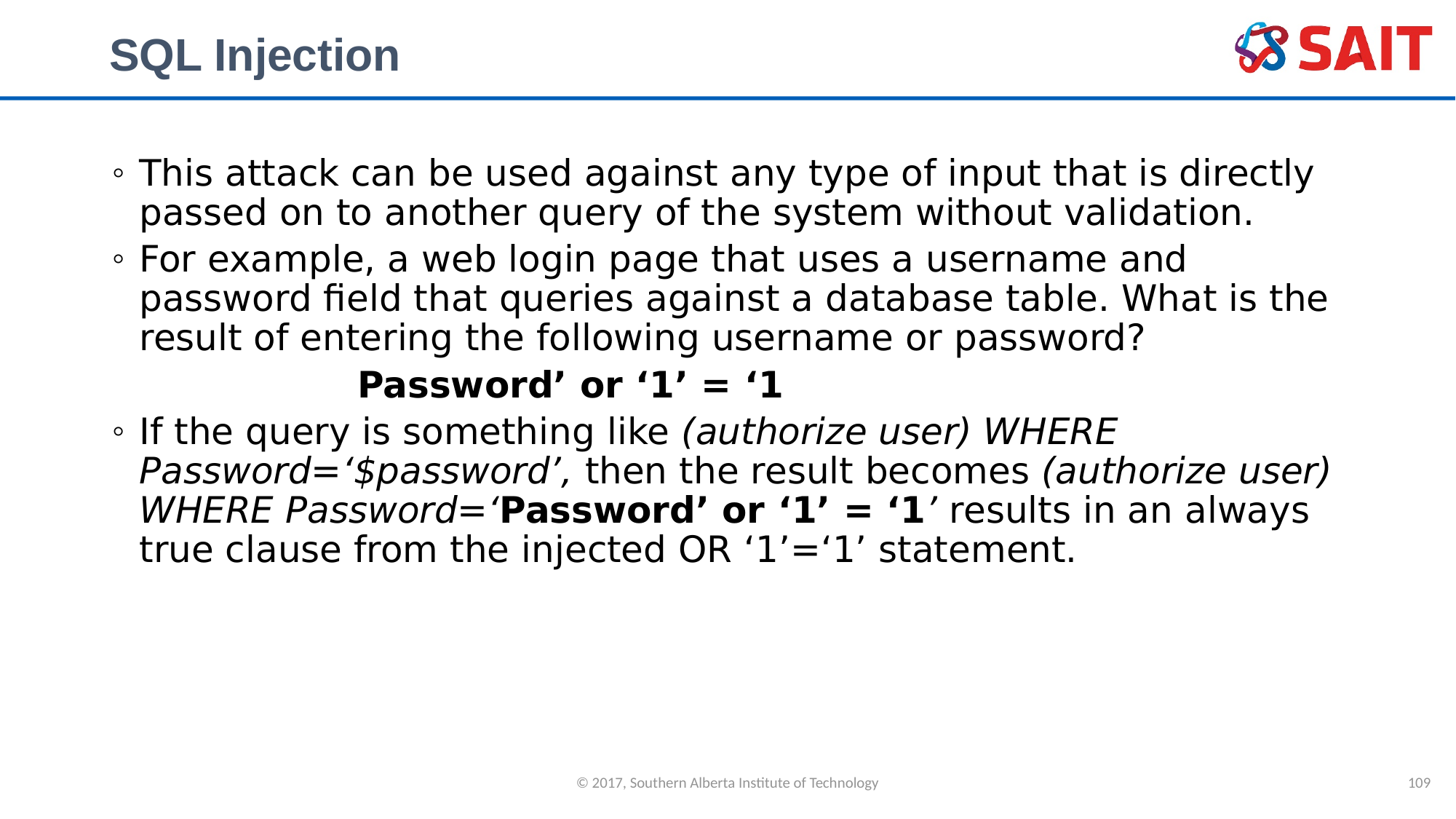

# SQL Injection
This attack can be used against any type of input that is directly passed on to another query of the system without validation.
For example, a web login page that uses a username and password field that queries against a database table. What is the result of entering the following username or password?
			Password’ or ‘1’ = ‘1
If the query is something like (authorize user) WHERE Password=‘$password’, then the result becomes (authorize user) WHERE Password=‘Password’ or ‘1’ = ‘1’ results in an always true clause from the injected OR ‘1’=‘1’ statement.